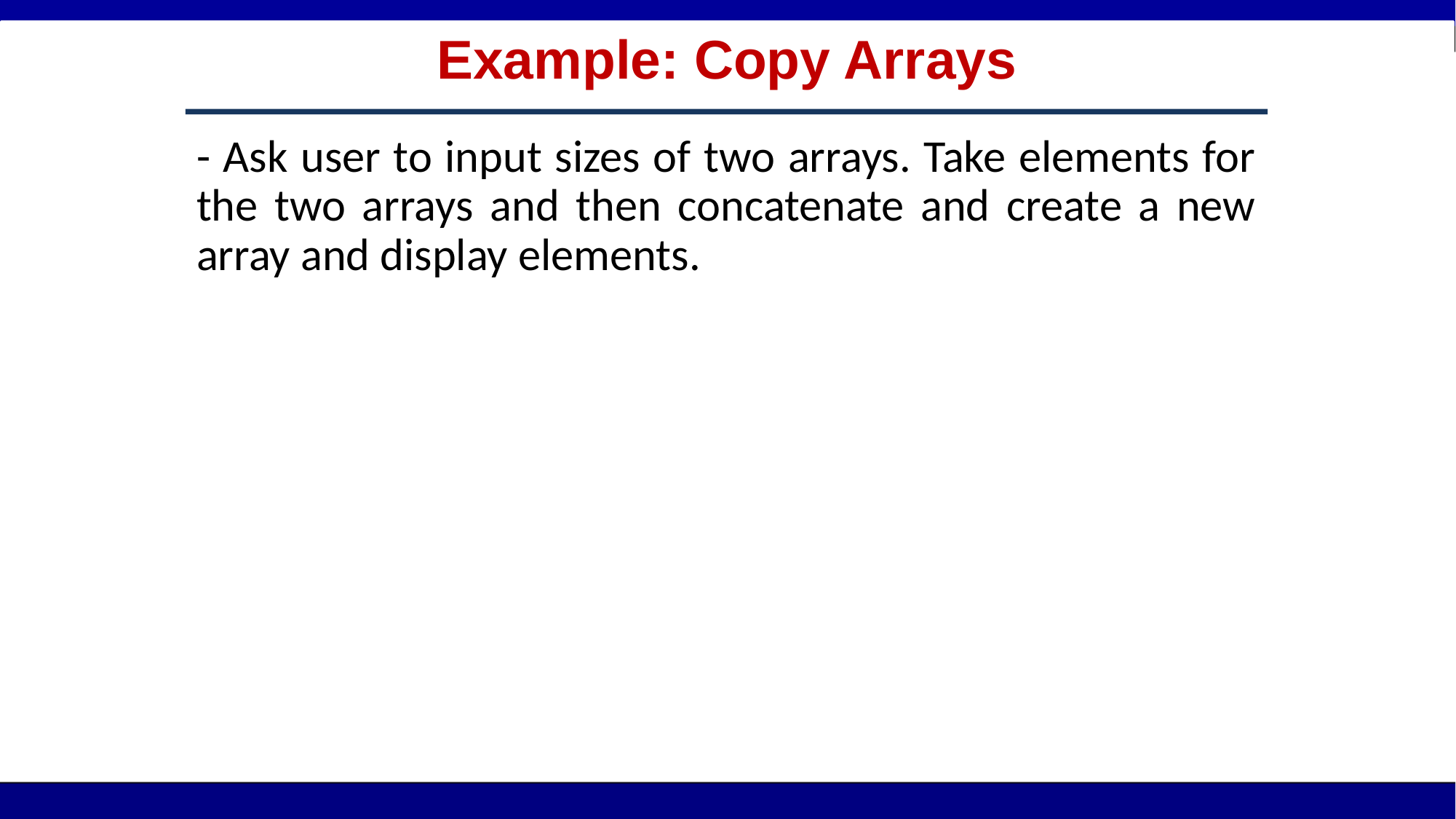

# Example: Copy Arrays

- Ask user to input sizes of two arrays. Take elements for the two arrays and then concatenate and create a new array and display elements.